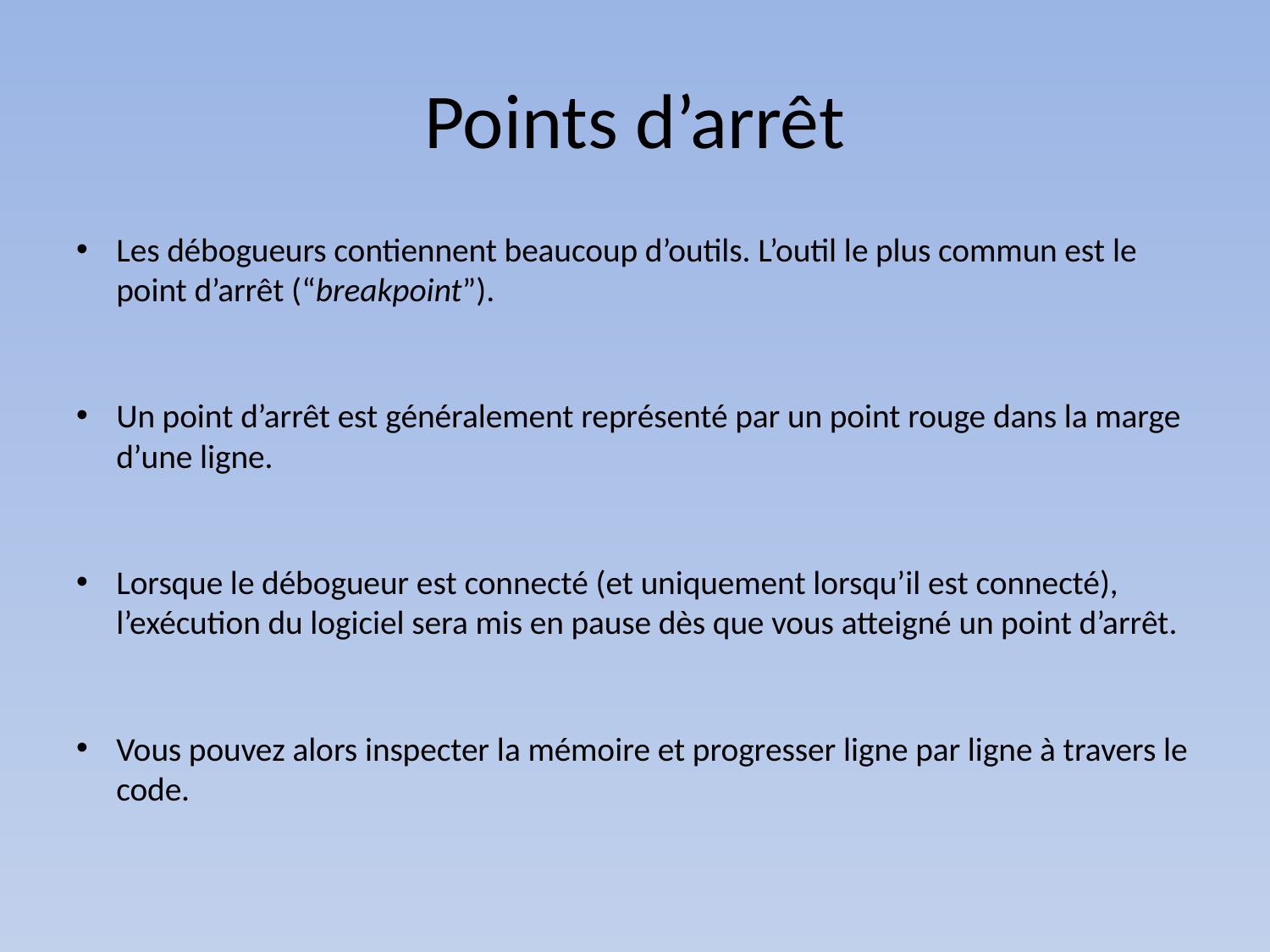

# Points d’arrêt
Les débogueurs contiennent beaucoup d’outils. L’outil le plus commun est le point d’arrêt (“breakpoint”).
Un point d’arrêt est généralement représenté par un point rouge dans la marge d’une ligne.
Lorsque le débogueur est connecté (et uniquement lorsqu’il est connecté), l’exécution du logiciel sera mis en pause dès que vous atteigné un point d’arrêt.
Vous pouvez alors inspecter la mémoire et progresser ligne par ligne à travers le code.